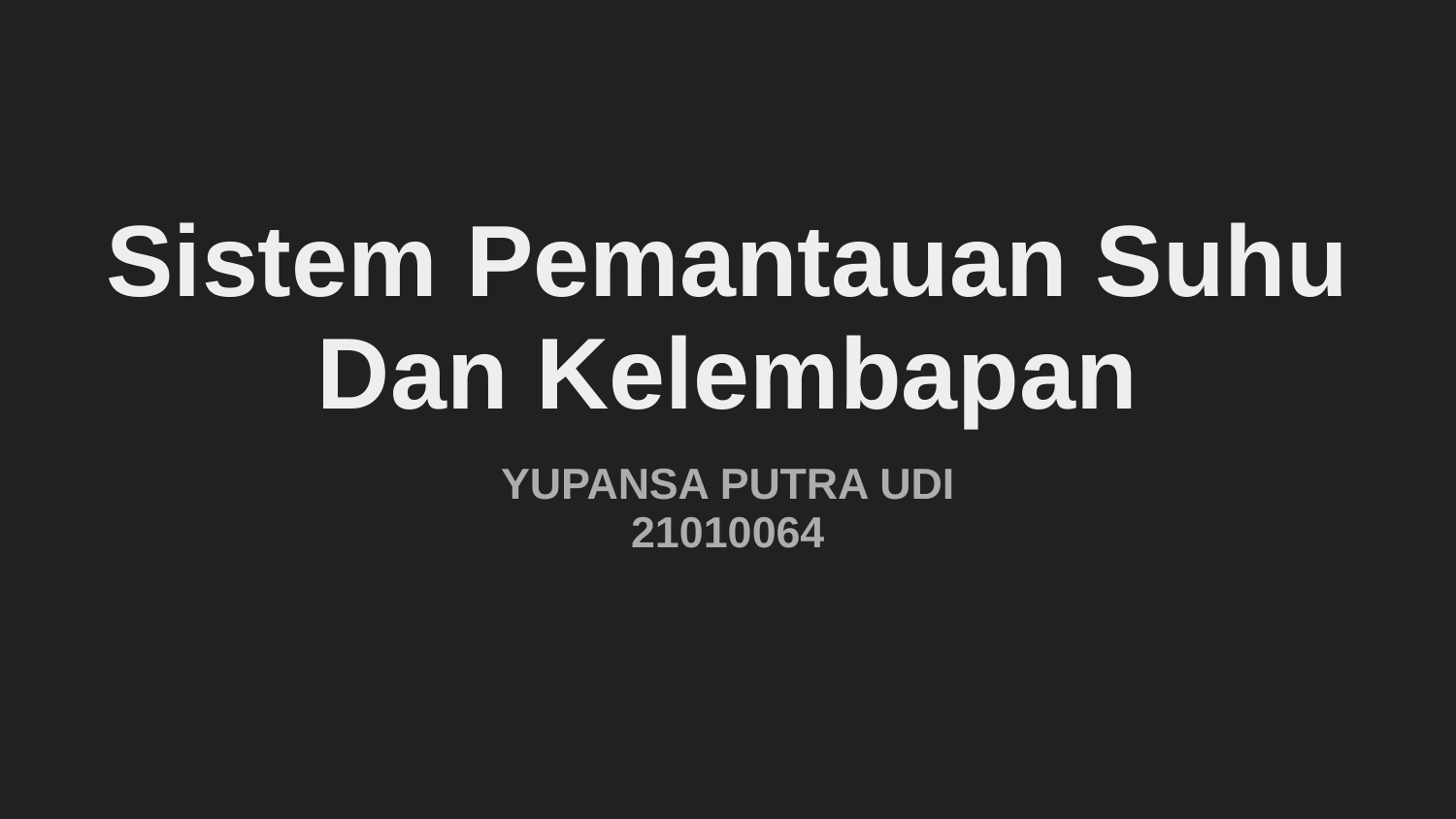

# Sistem Pemantauan Suhu Dan Kelembapan
YUPANSA PUTRA UDI
21010064